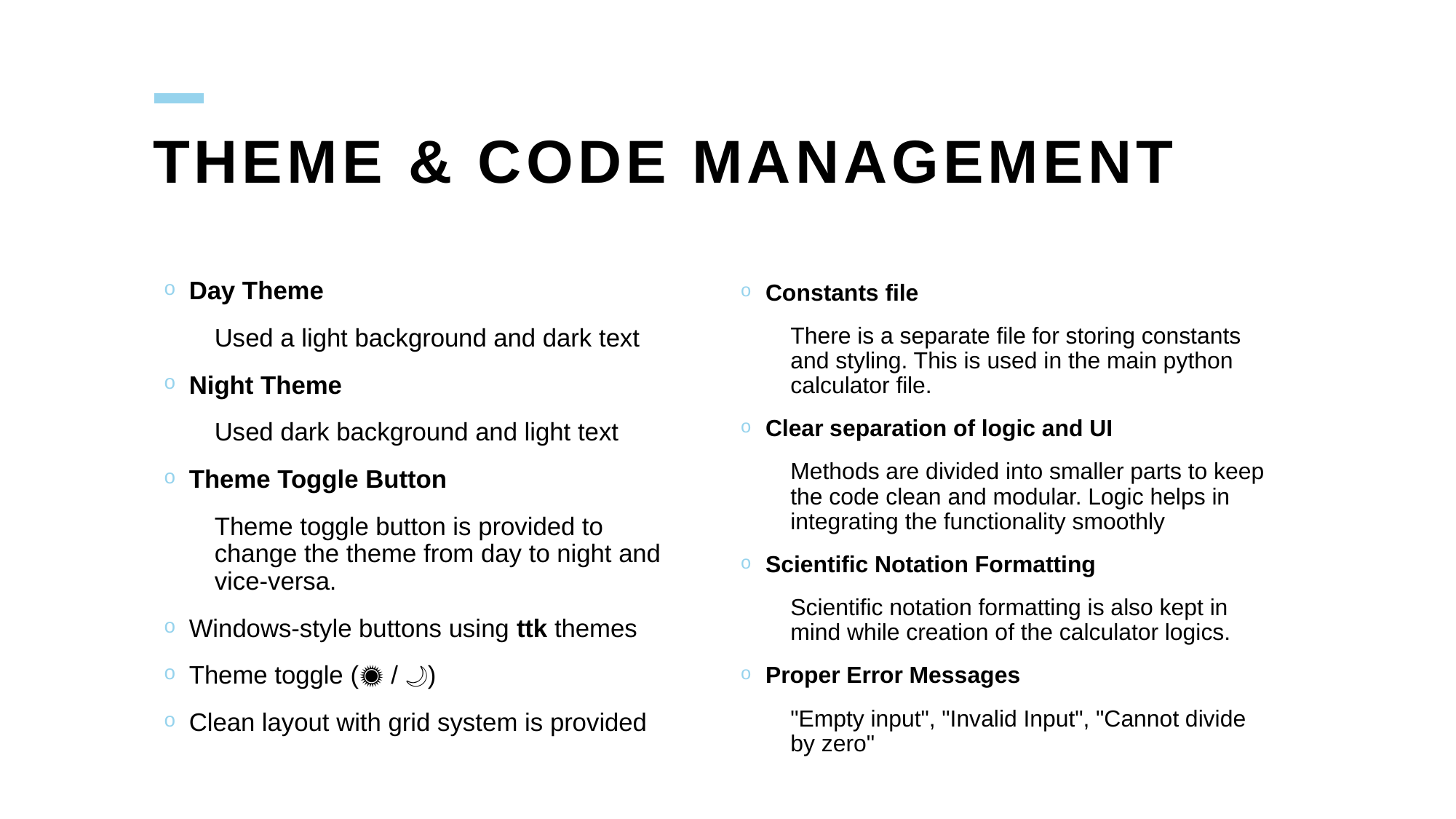

# Theme & Code management

Day Theme
Used a light background and dark text
Night Theme
Used dark background and light text
Theme Toggle Button
Theme toggle button is provided to change the theme from day to night and vice-versa.
Windows-style buttons using ttk themes
Theme toggle (☀ / 🌙)
Clean layout with grid system is provided

Constants file
There is a separate file for storing constants and styling. This is used in the main python calculator file.
Clear separation of logic and UI
Methods are divided into smaller parts to keep the code clean and modular. Logic helps in integrating the functionality smoothly
Scientific Notation Formatting
Scientific notation formatting is also kept in mind while creation of the calculator logics.
Proper Error Messages
"Empty input", "Invalid Input", "Cannot divide by zero"